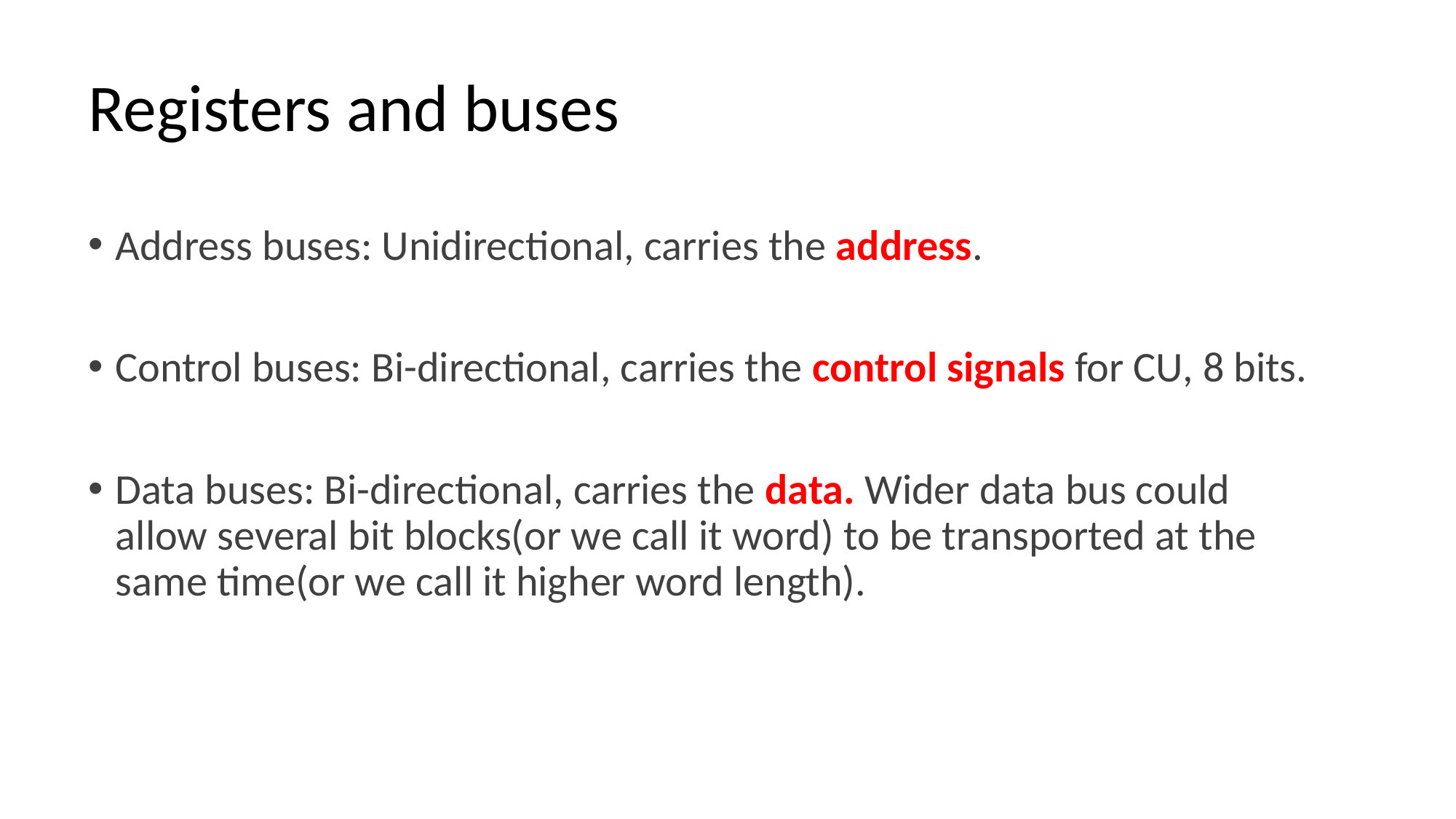

# Registers and buses
Address buses: Unidirectional, carries the address.

Control buses: Bi-directional, carries the control signals for CU, 8 bits.

Data buses: Bi-directional, carries the data. Wider data bus could allow several bit blocks(or we call it word) to be transported at the same time(or we call it higher word length).